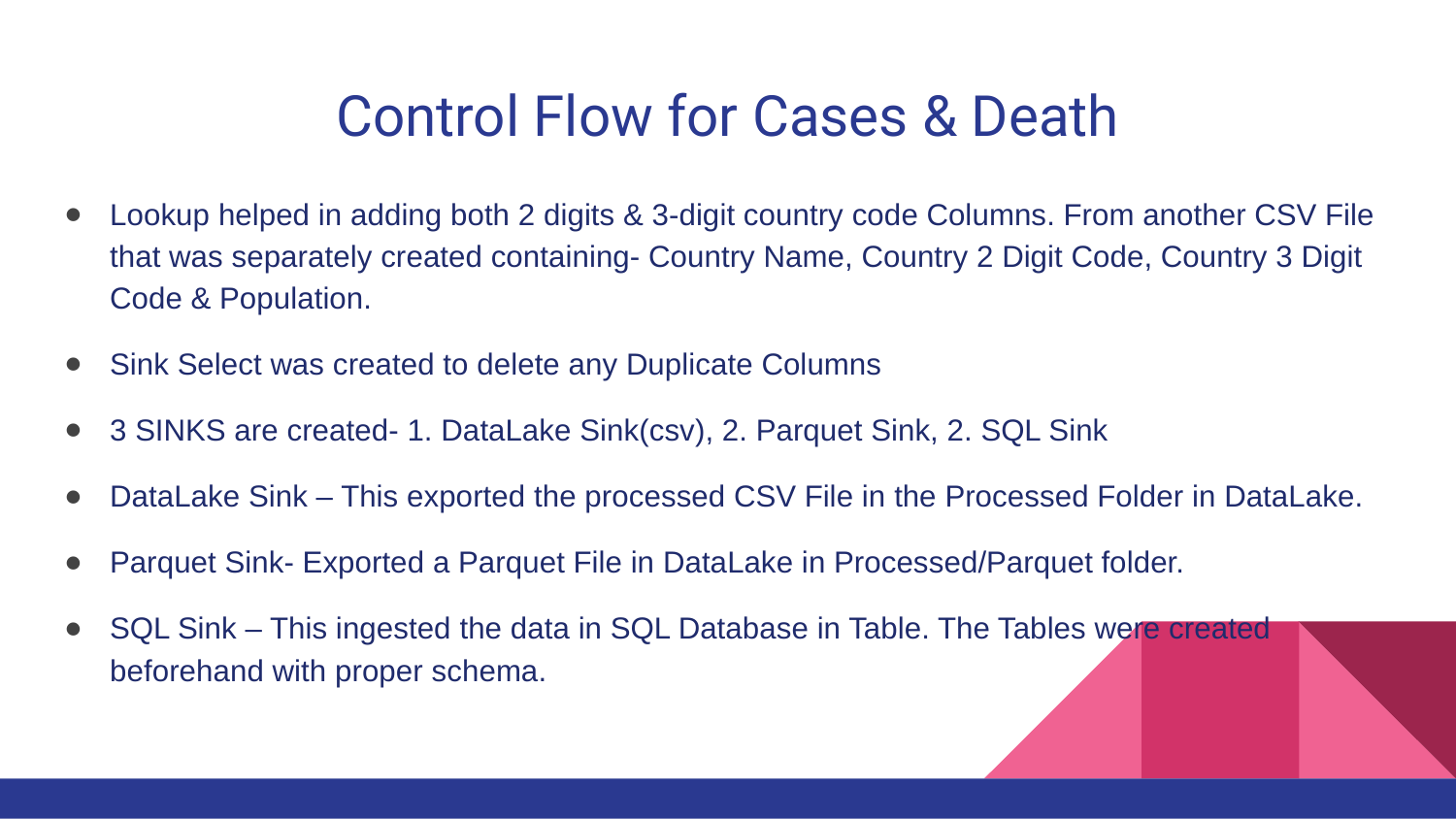

# Control Flow for Cases & Death
Lookup helped in adding both 2 digits & 3-digit country code Columns. From another CSV File that was separately created containing- Country Name, Country 2 Digit Code, Country 3 Digit Code & Population.
Sink Select was created to delete any Duplicate Columns
3 SINKS are created- 1. DataLake Sink(csv), 2. Parquet Sink, 2. SQL Sink
DataLake Sink – This exported the processed CSV File in the Processed Folder in DataLake.
Parquet Sink- Exported a Parquet File in DataLake in Processed/Parquet folder.
SQL Sink – This ingested the data in SQL Database in Table. The Tables were created beforehand with proper schema.